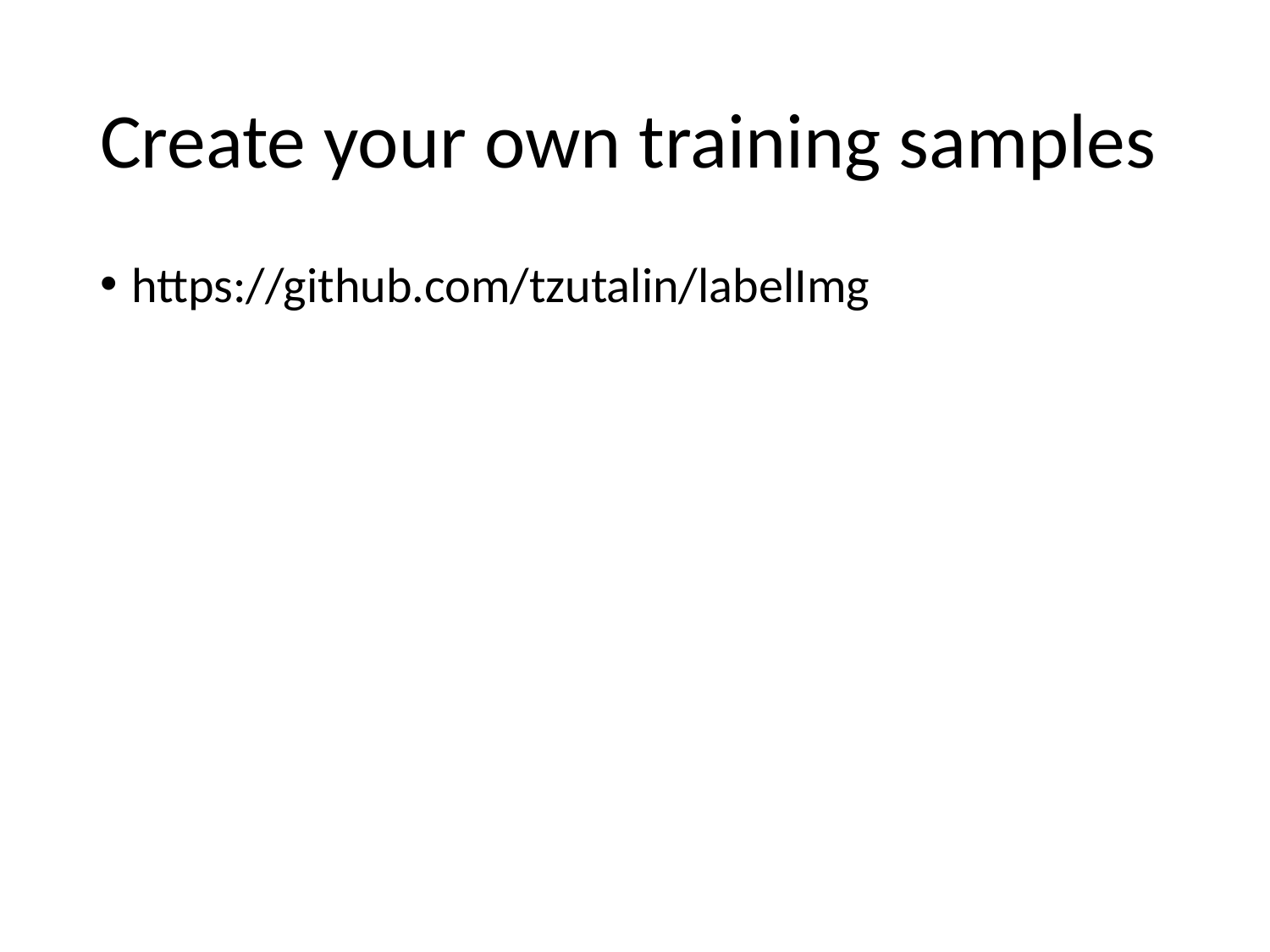

# Create your own training samples
https://github.com/tzutalin/labelImg